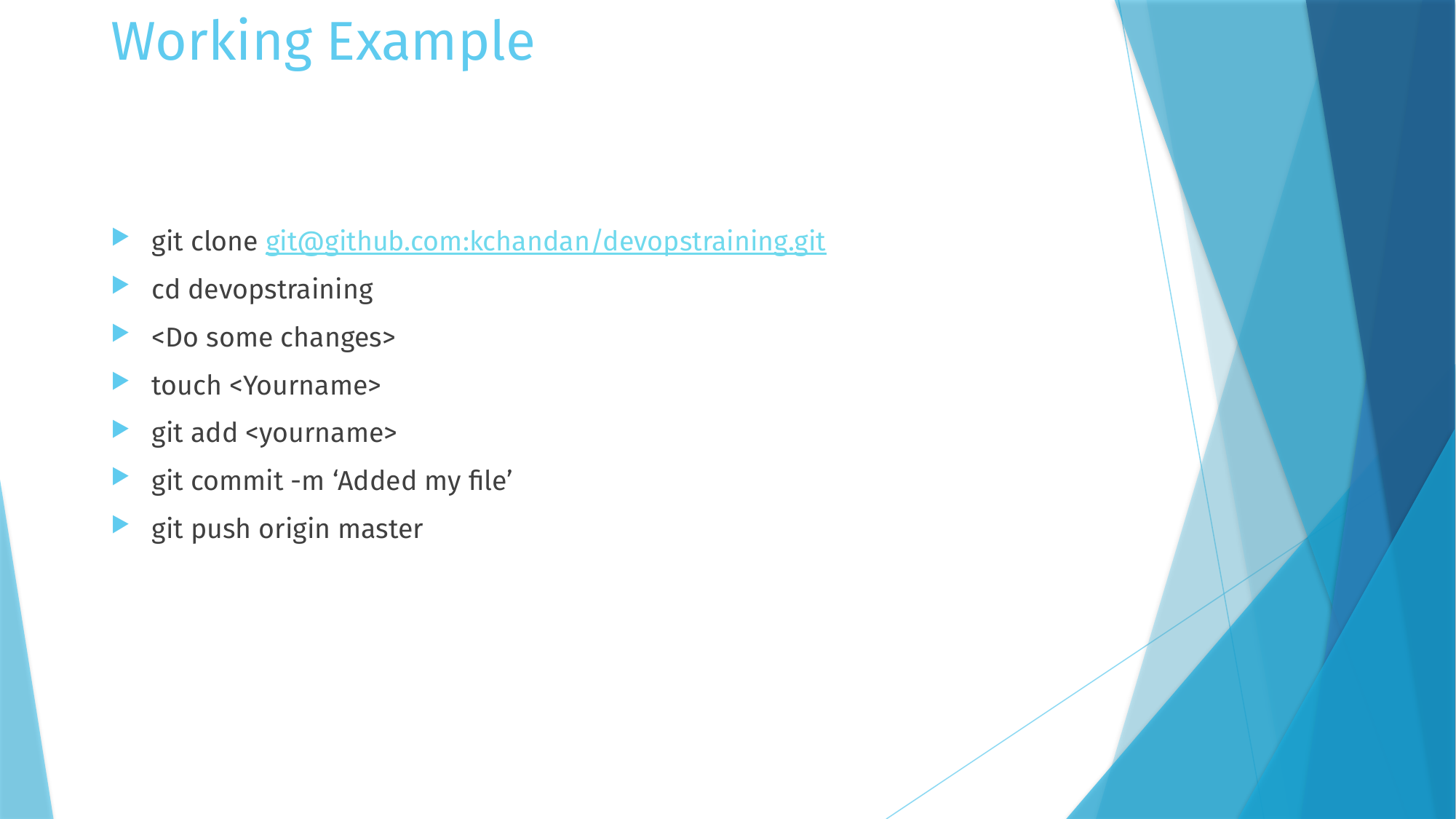

# Working Example
git clone git@github.com:kchandan/devopstraining.git
cd devopstraining
<Do some changes>
touch <Yourname>
git add <yourname>
git commit -m ‘Added my file’
git push origin master